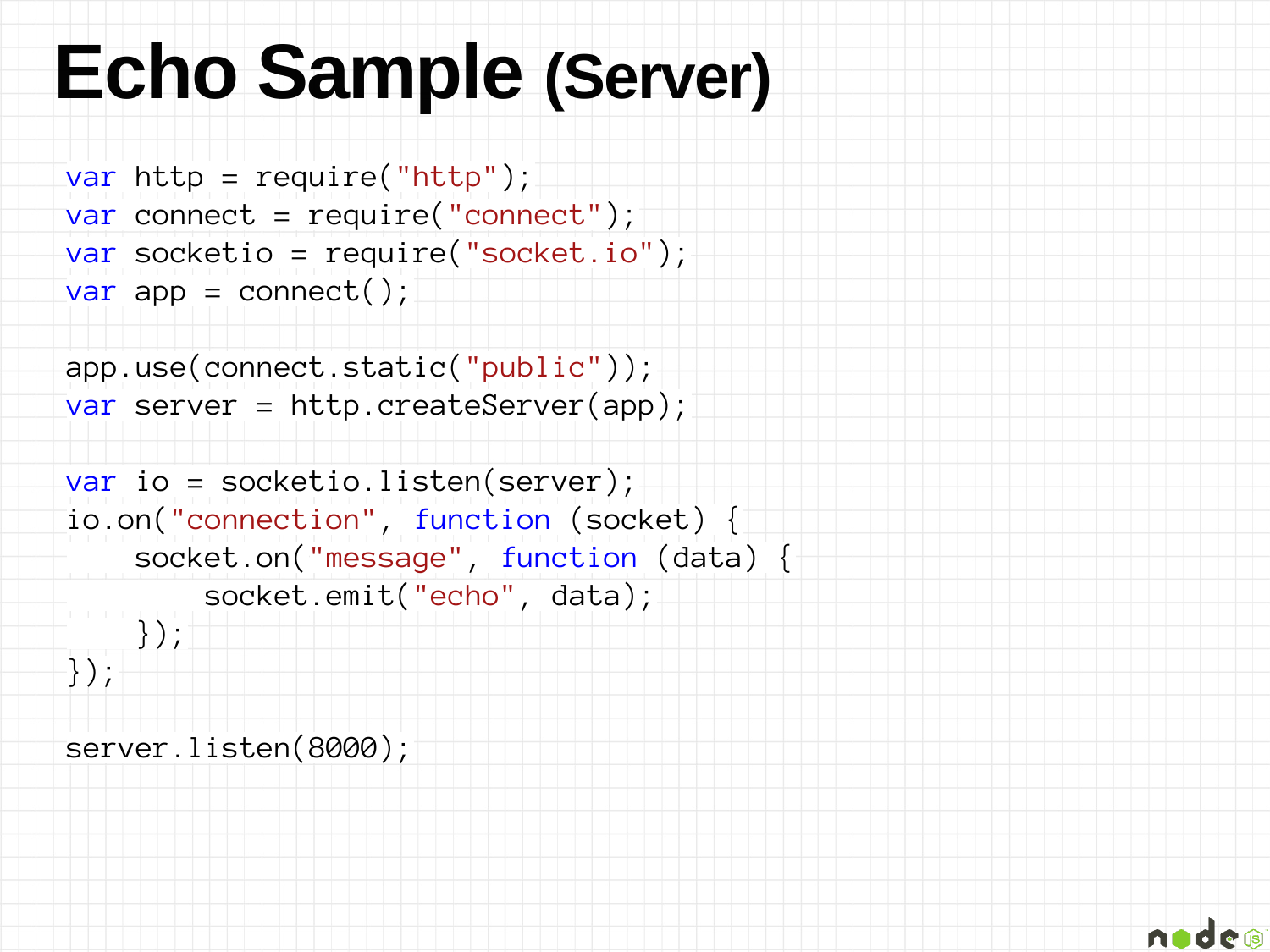

# Echo Sample (Server)
var http = require("http");
var connect = require("connect");
var socketio = require("socket.io");
var app = connect();

app.use(connect.static("public"));
var server = http.createServer(app);

var io = socketio.listen(server);
io.on("connection", function (socket) {
    socket.on("message", function (data) {
        socket.emit("echo", data);
    });
});

server.listen(8000);